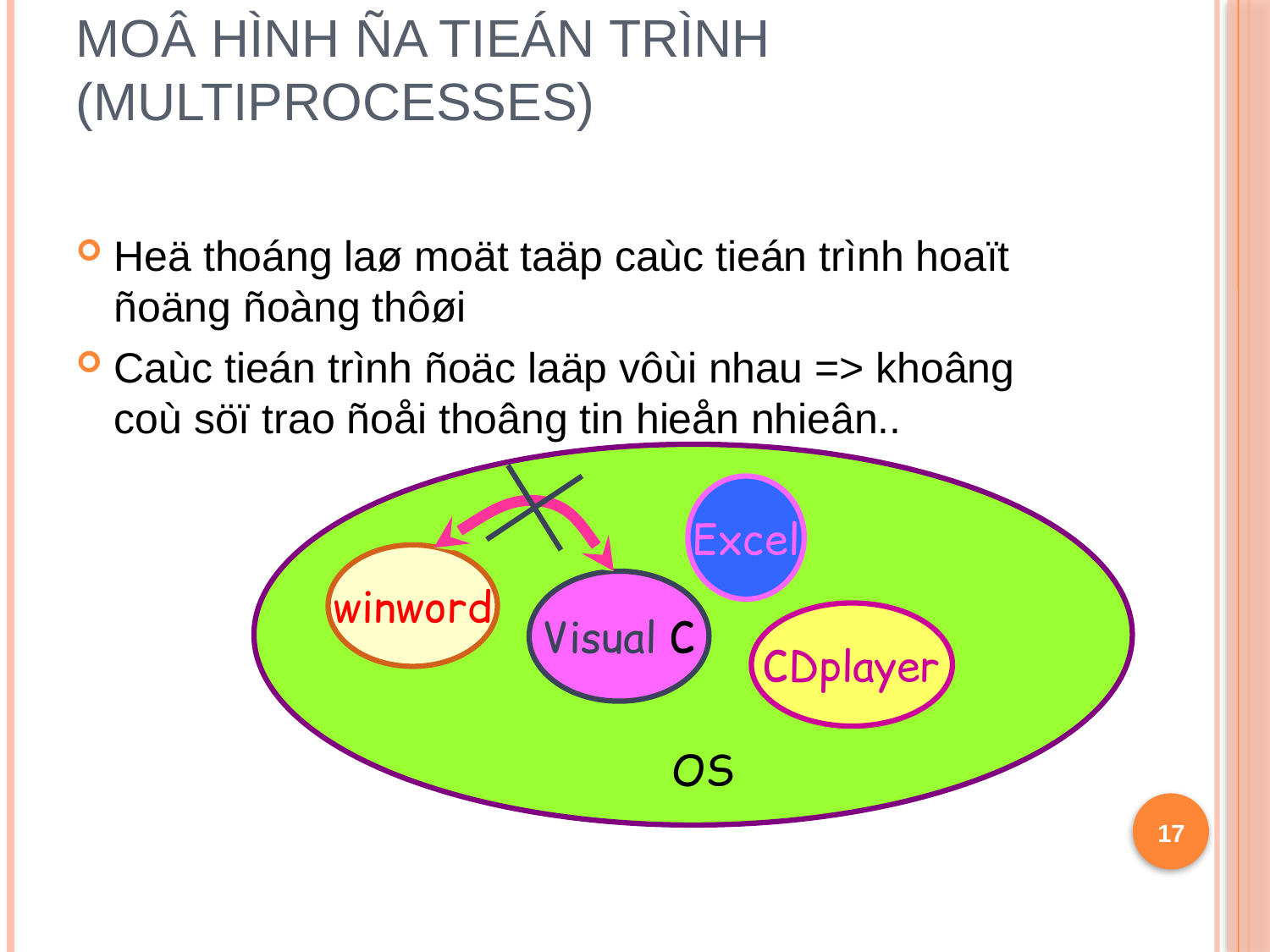

# Moâ hình ña tieán trình (MultiProcesses)
Heä thoáng laø moät taäp caùc tieán trình hoaït ñoäng ñoàng thôøi
Caùc tieán trình ñoäc laäp vôùi nhau => khoâng coù söï trao ñoåi thoâng tin hieån nhieân..

Excel

winword
Visual C
CDplayer
OS
17